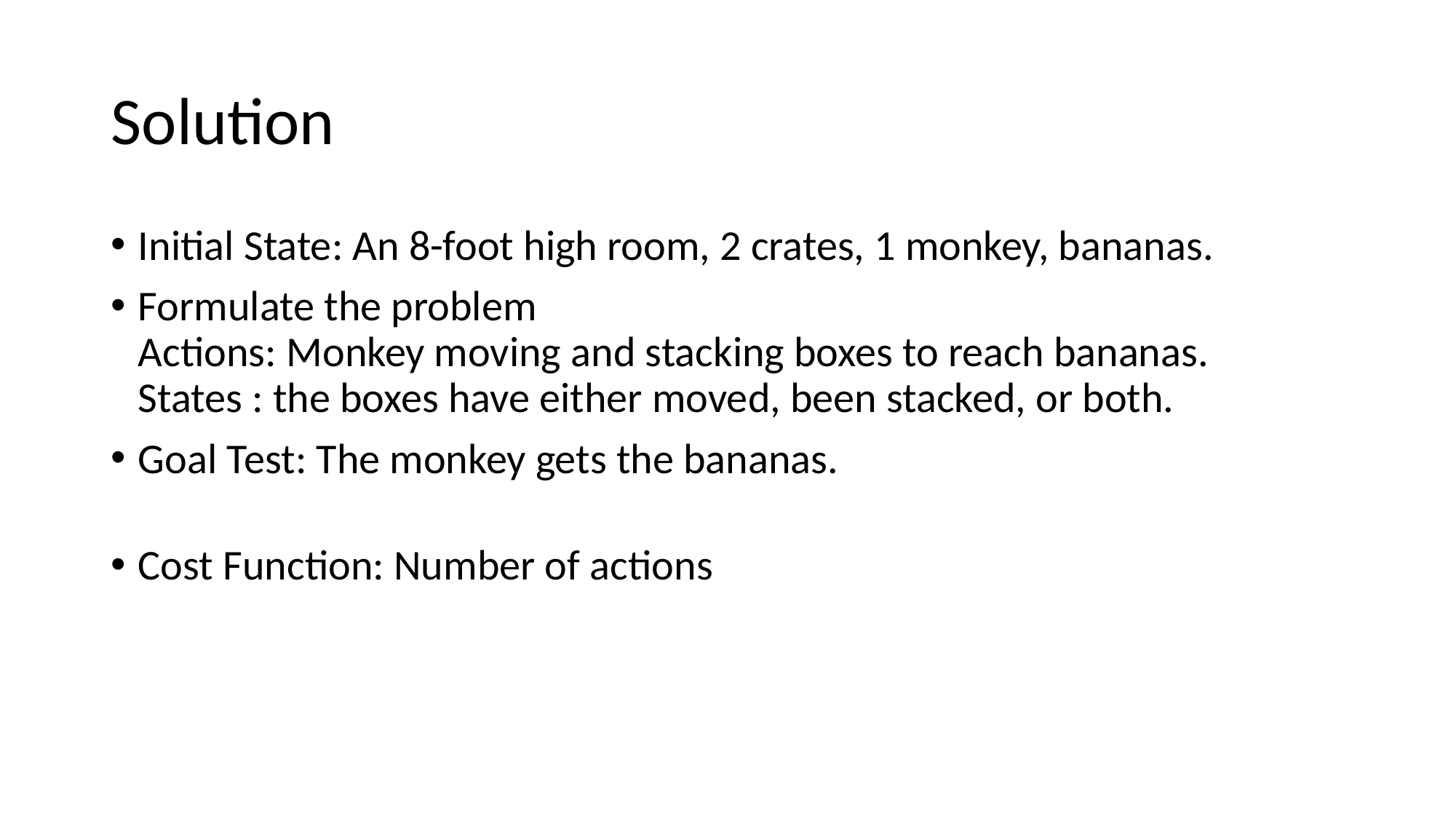

# Solution
Initial State: An 8-foot high room, 2 crates, 1 monkey, bananas.
Formulate the problem
Actions: Monkey moving and stacking boxes to reach bananas.
States : the boxes have either moved, been stacked, or both.
Goal Test: The monkey gets the bananas.
Cost Function: Number of actions